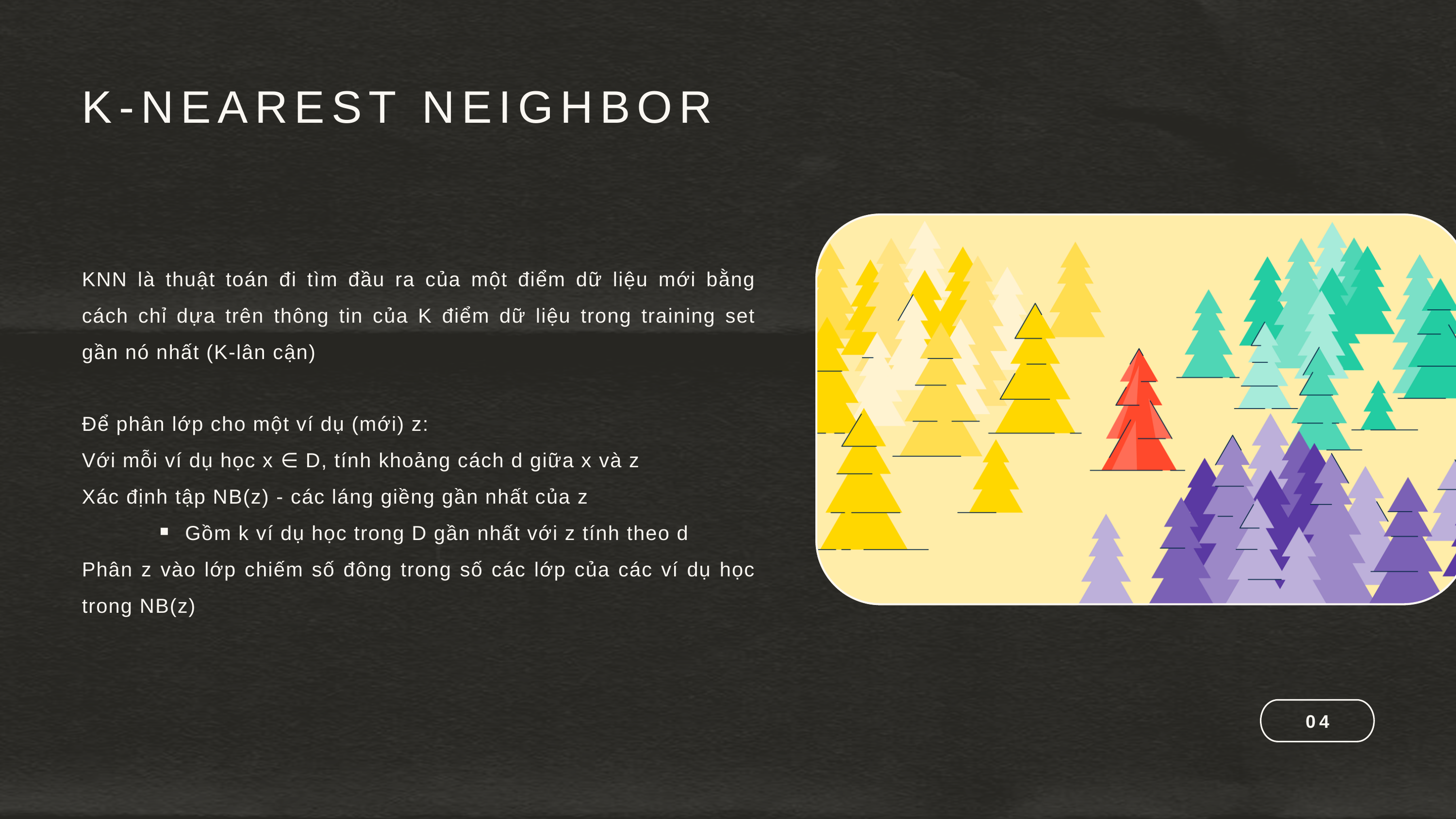

K-NEAREST NEIGHBOR

KNN là thuật toán đi tìm đầu ra của một điểm dữ liệu mới bằng cách chỉ dựa trên thông tin của K điểm dữ liệu trong training set gần nó nhất (K-lân cận)
Để phân lớp cho một ví dụ (mới) z:
Với mỗi ví dụ học x ∈ D, tính khoảng cách d giữa x và z
Xác định tập NB(z) - các láng giềng gần nhất của z
Gồm k ví dụ học trong D gần nhất với z tính theo d
Phân z vào lớp chiếm số đông trong số các lớp của các ví dụ học trong NB(z)

04